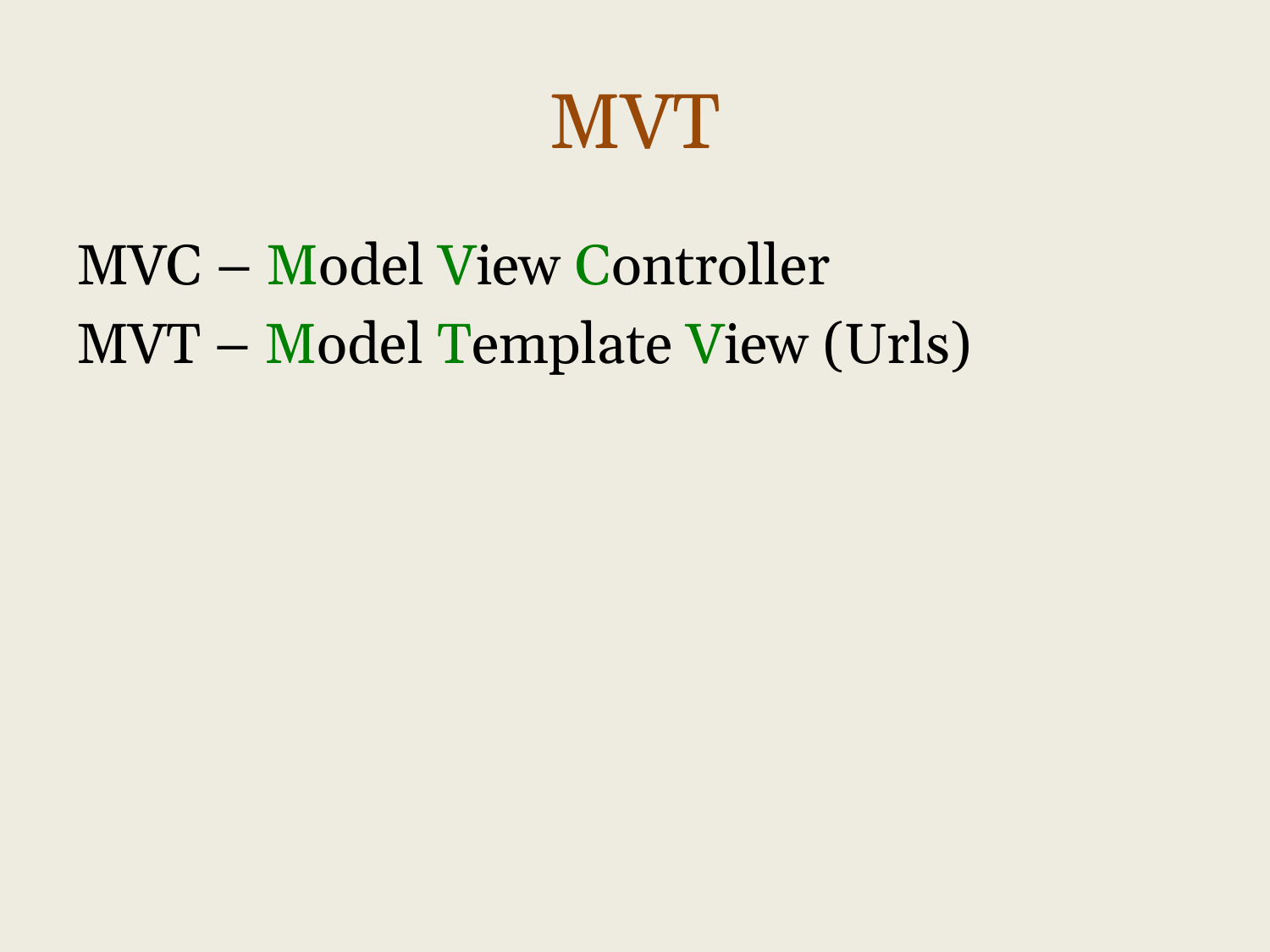

# MVT
MVC – Model View Controller
MVT – Model Template View (Urls)